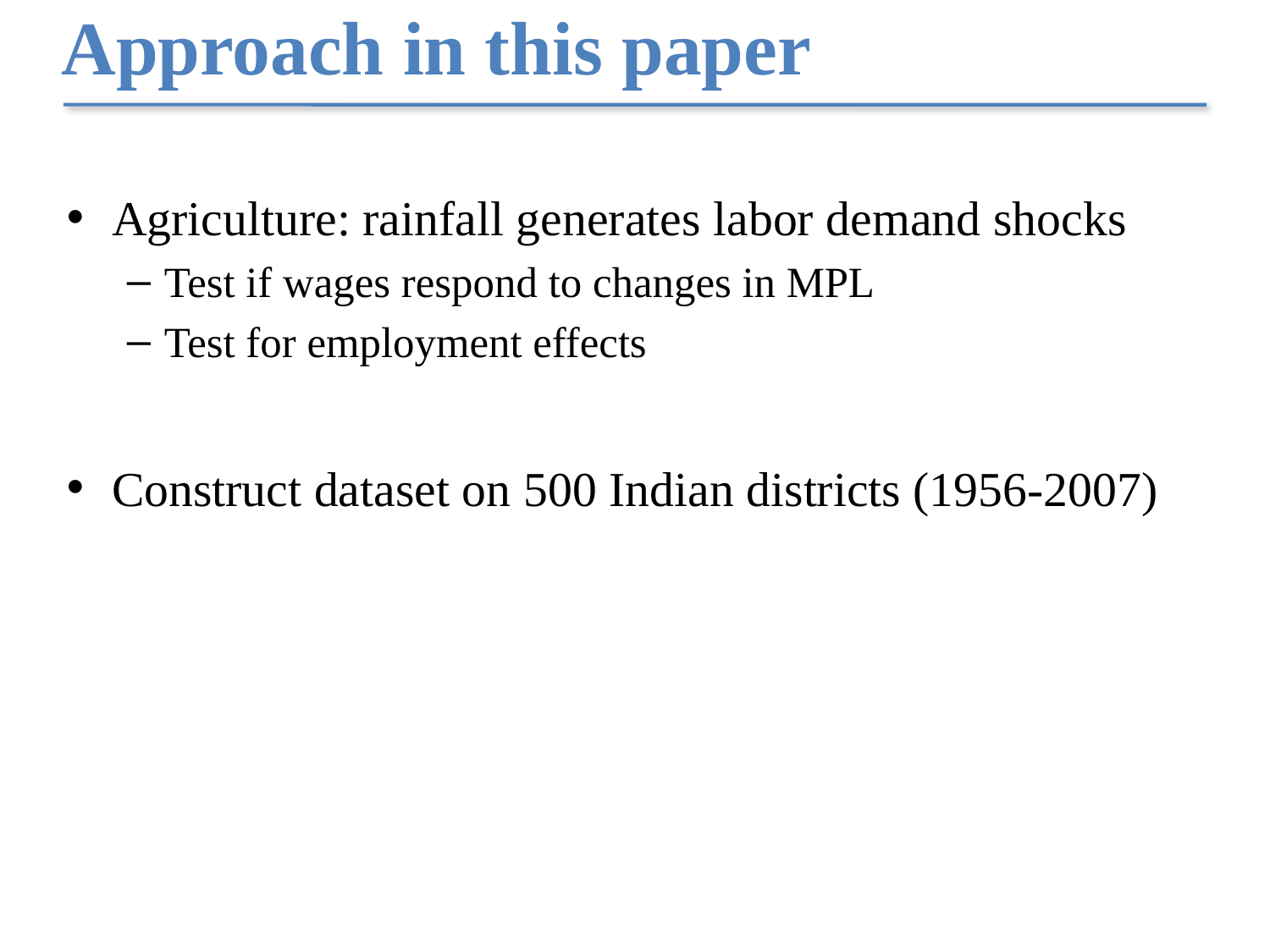

# Approach in this paper
Agriculture: rainfall generates labor demand shocks
Test if wages respond to changes in MPL
Test for employment effects

Construct dataset on 500 Indian districts (1956-2007)